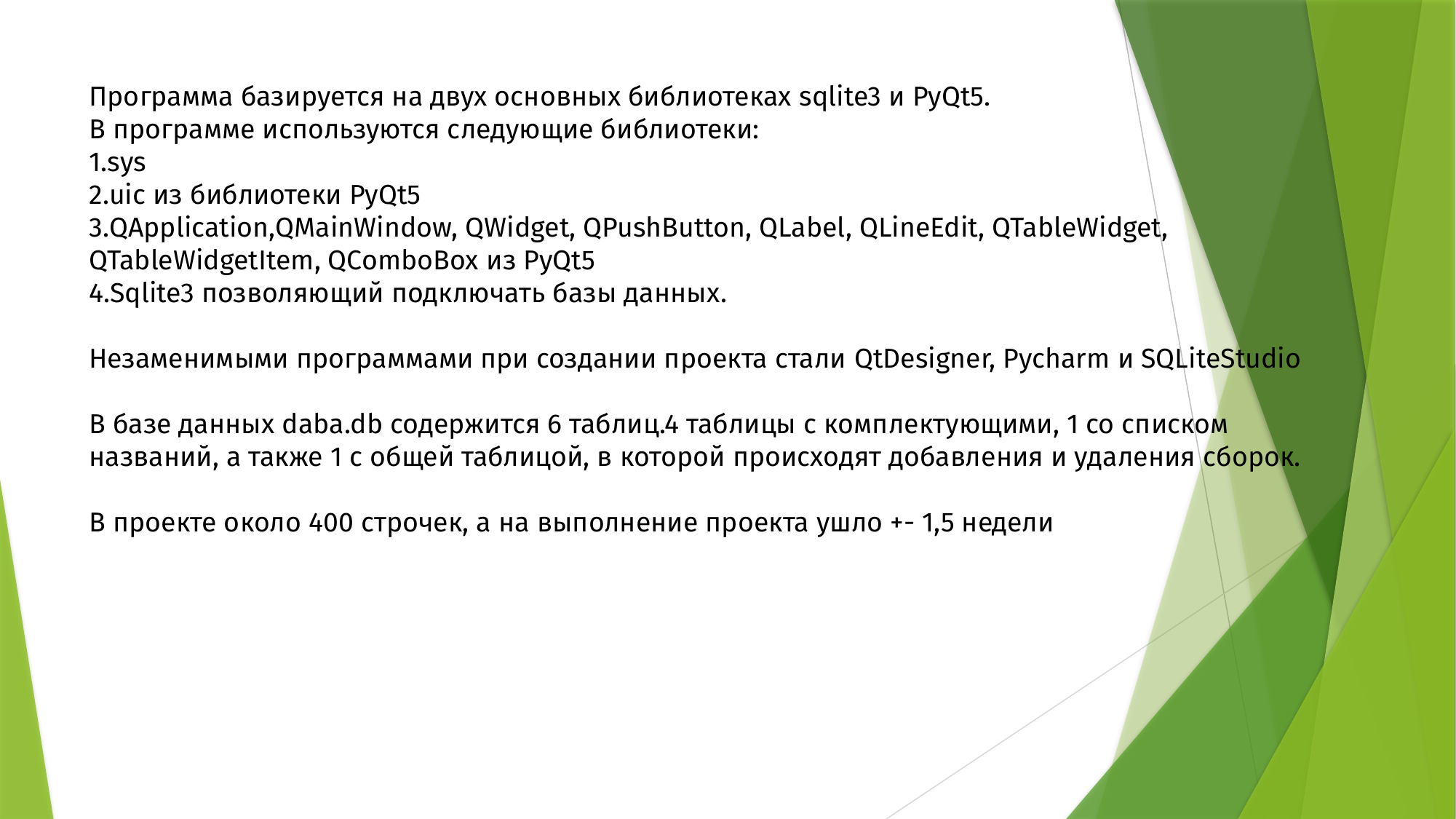

Программа базируется на двух основных библиотеках sqlite3 и PyQt5.
В программе используются следующие библиотеки:
1.sys
2.uic из библиотеки PyQt5
3.QApplication,QMainWindow, QWidget, QPushButton, QLabel, QLineEdit, QTableWidget, QTableWidgetItem, QComboBox из PyQt5
4.Sqlite3 позволяющий подключать базы данных.

Незаменимыми программами при создании проекта стали QtDesigner, Pycharm и SQLiteStudio

В базе данных daba.db содержится 6 таблиц.4 таблицы с комплектующими, 1 со списком названий, а также 1 с общей таблицой, в которой происходят добавления и удаления сборок.

В проекте около 400 строчек, а на выполнение проекта ушло +- 1,5 недели